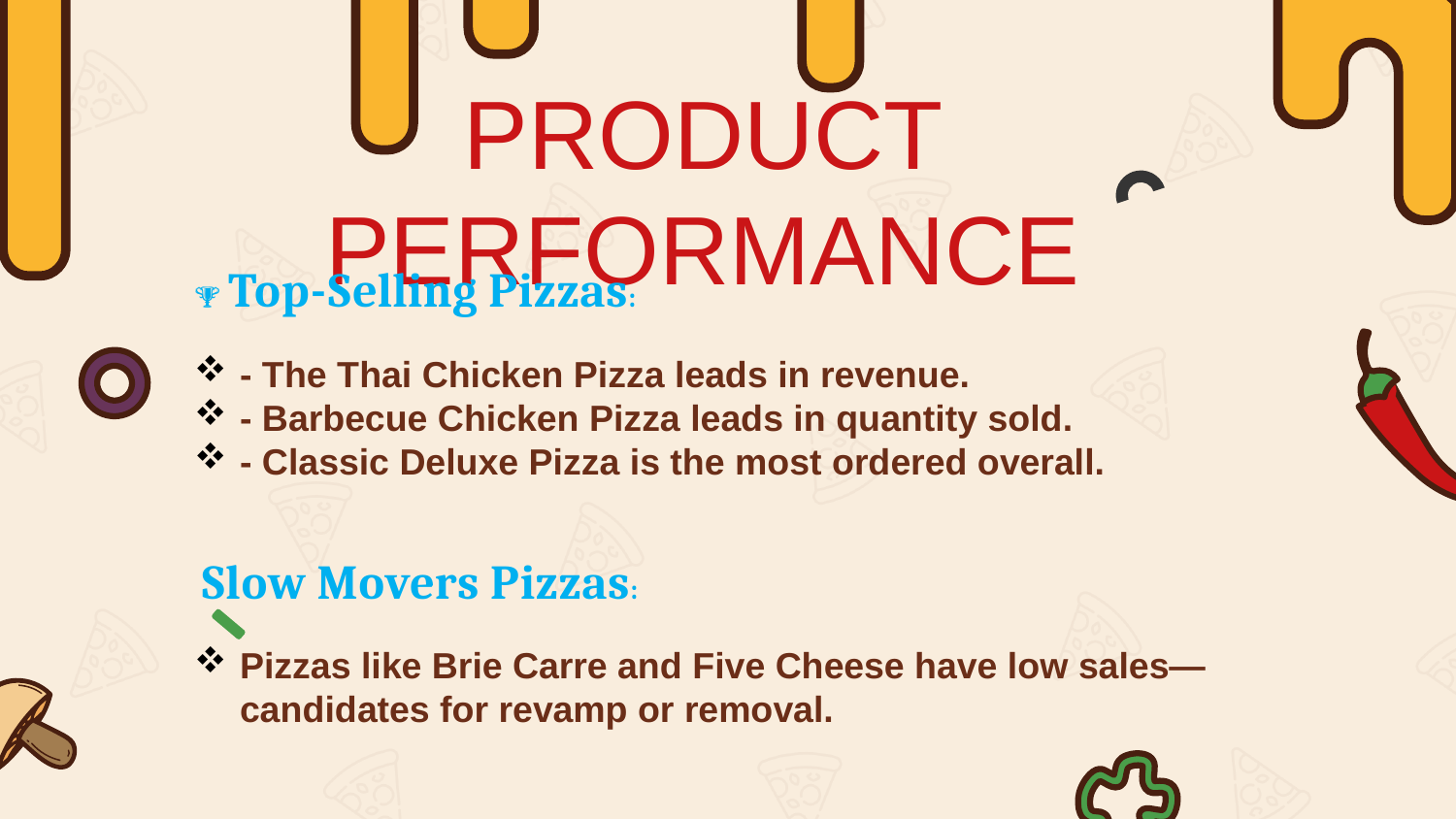

# PRODUCT PERFORMANCE
🏆 Top-Selling Pizzas:

- The Thai Chicken Pizza leads in revenue.
- Barbecue Chicken Pizza leads in quantity sold.
- Classic Deluxe Pizza is the most ordered overall.

 Slow Movers Pizzas:

Pizzas like Brie Carre and Five Cheese have low sales—candidates for revamp or removal.